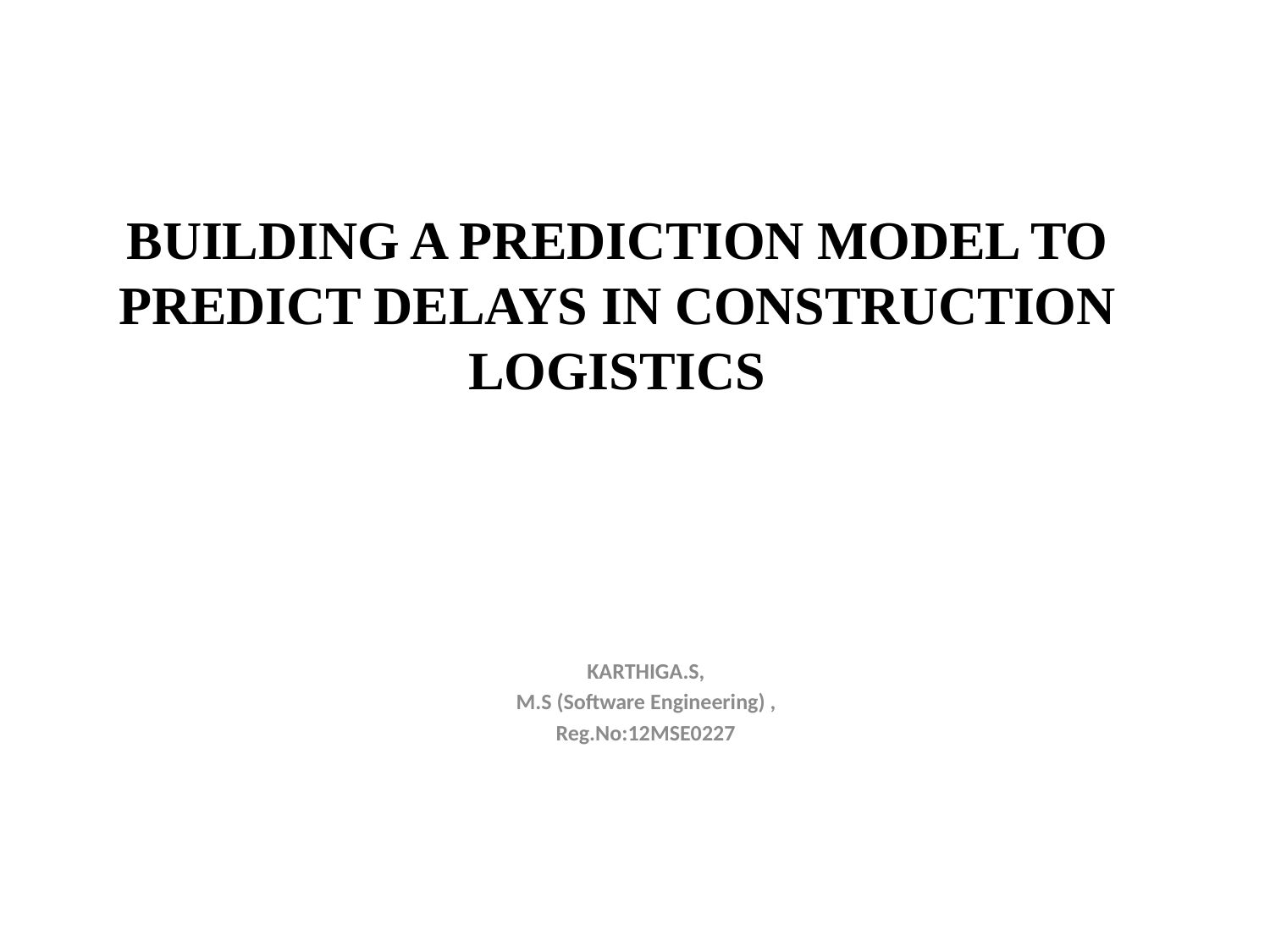

# BUILDING A PREDICTION MODEL TO PREDICT DELAYS IN CONSTRUCTION LOGISTICS

KARTHIGA.S,
M.S (Software Engineering) ,
Reg.No:12MSE0227